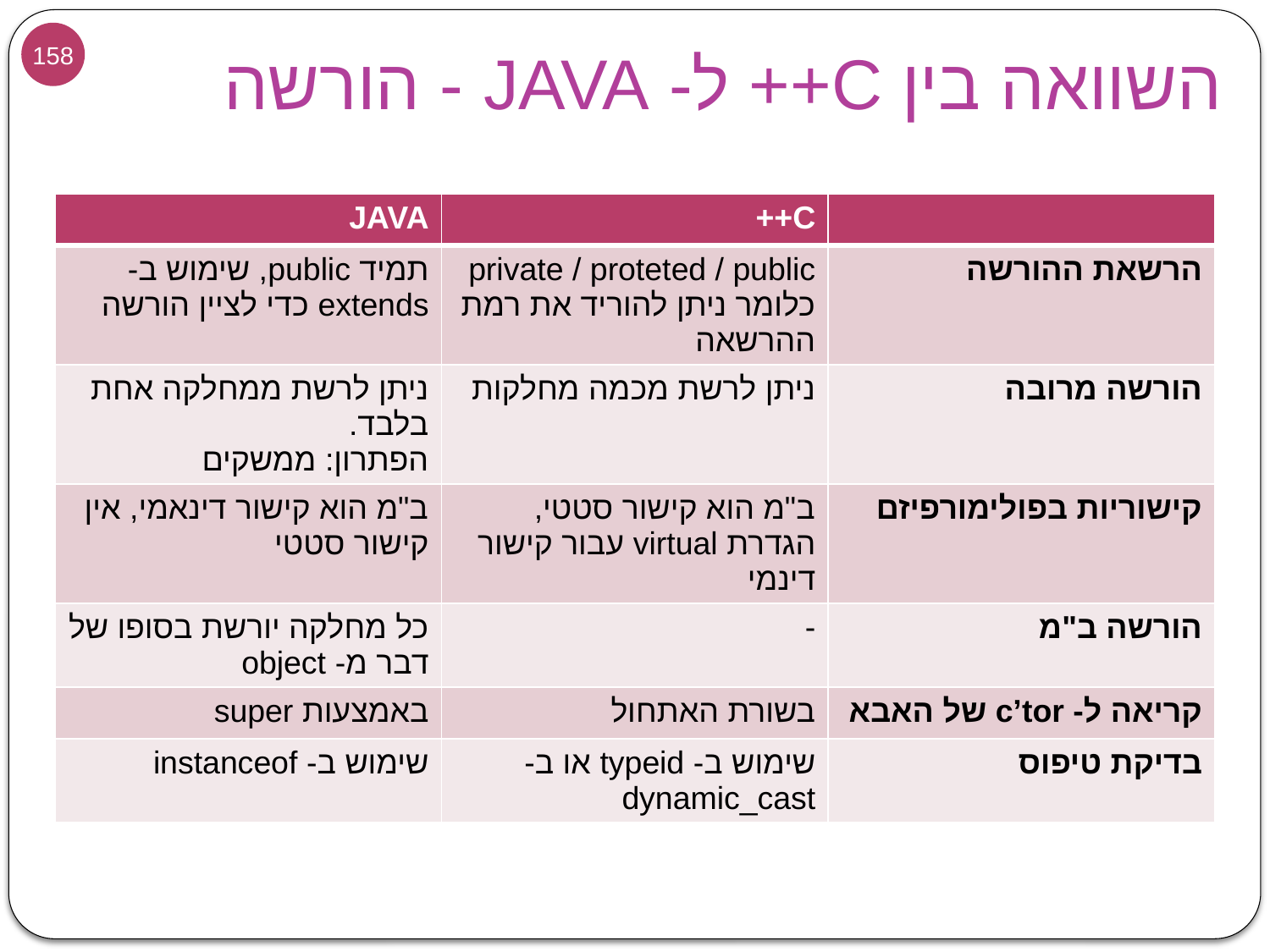

158
# השוואה בין C++ ל- JAVA - הורשה
| JAVA | C++ |  |
| --- | --- | --- |
| תמיד public, שימוש ב- extends כדי לציין הורשה | private / proteted / public כלומר ניתן להוריד את רמת ההרשאה | הרשאת ההורשה |
| ניתן לרשת ממחלקה אחת בלבד. הפתרון: ממשקים | ניתן לרשת מכמה מחלקות | הורשה מרובה |
| ב"מ הוא קישור דינאמי, אין קישור סטטי | ב"מ הוא קישור סטטי, הגדרת virtual עבור קישור דינמי | קישוריות בפולימורפיזם |
| כל מחלקה יורשת בסופו של דבר מ- object | - | הורשה ב"מ |
| באמצעות super | בשורת האתחול | קריאה ל- c’tor של האבא |
| שימוש ב- instanceof | שימוש ב- typeid או ב- dynamic\_cast | בדיקת טיפוס |